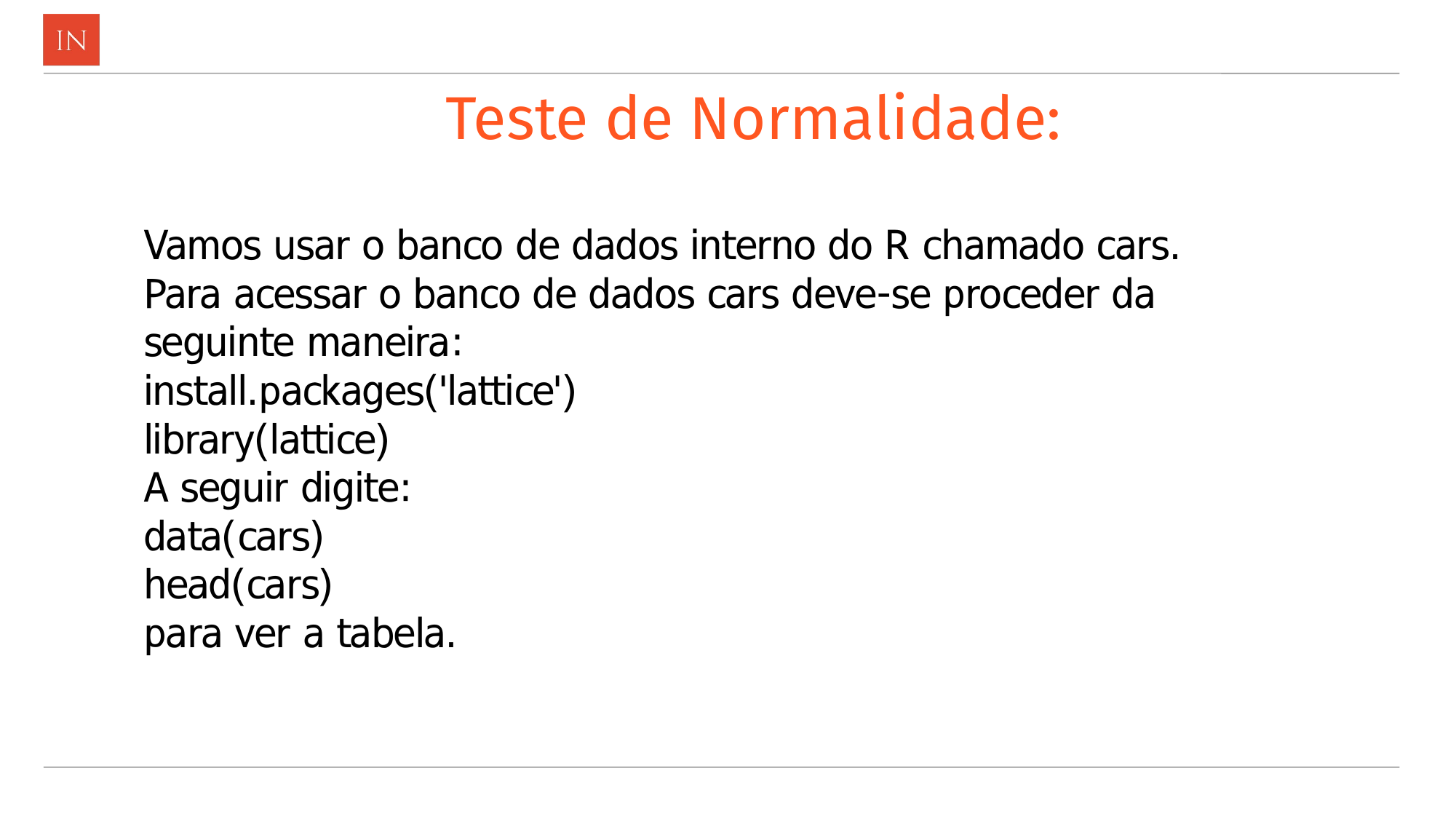

# Teste de Normalidade:
Vamos usar o banco de dados interno do R chamado cars.
Para acessar o banco de dados cars deve-se proceder da seguinte maneira:
install.packages('lattice')
library(lattice)
A seguir digite:
data(cars)
head(cars)
para ver a tabela.